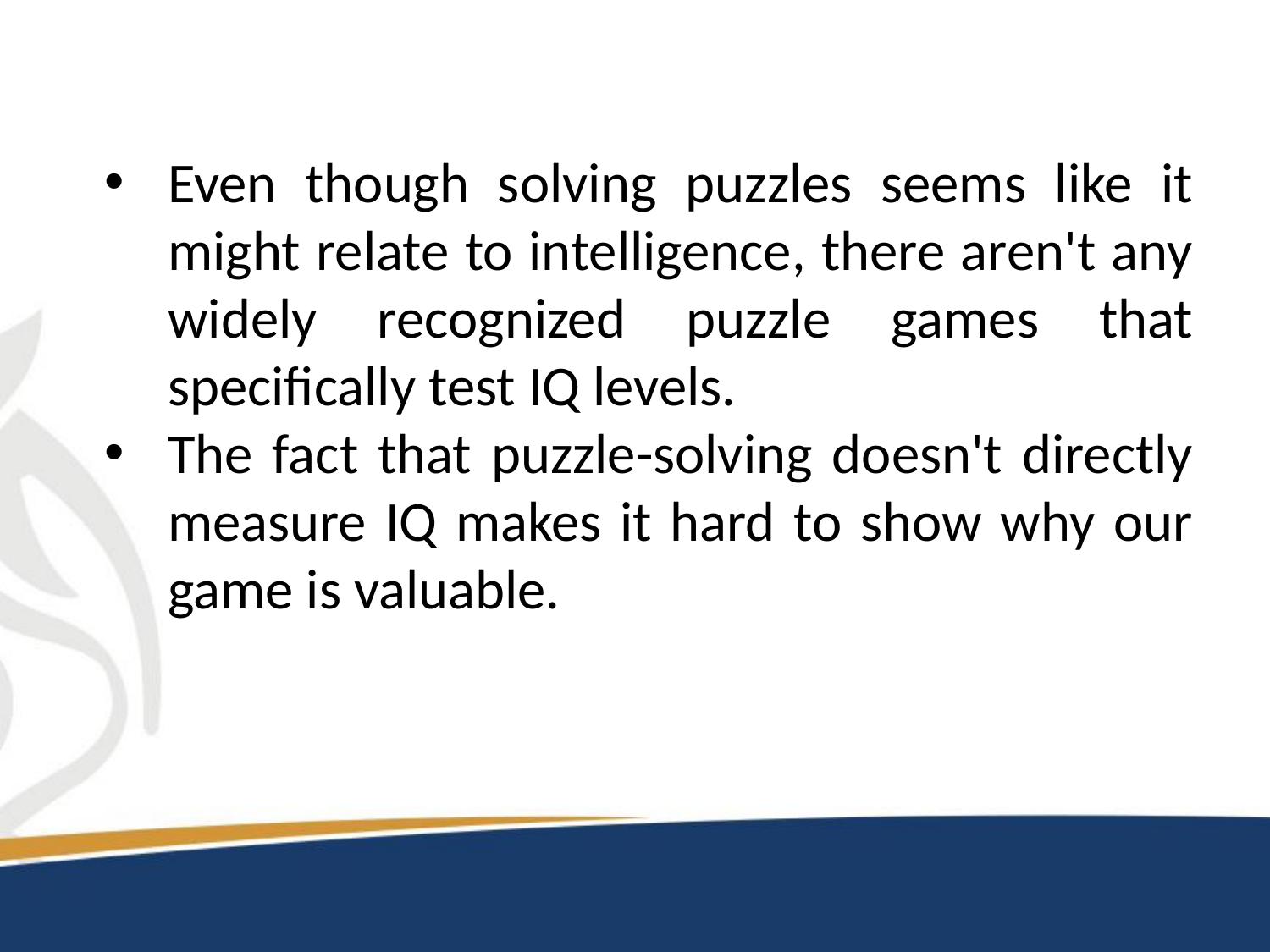

Even though solving puzzles seems like it might relate to intelligence, there aren't any widely recognized puzzle games that specifically test IQ levels.
The fact that puzzle-solving doesn't directly measure IQ makes it hard to show why our game is valuable.